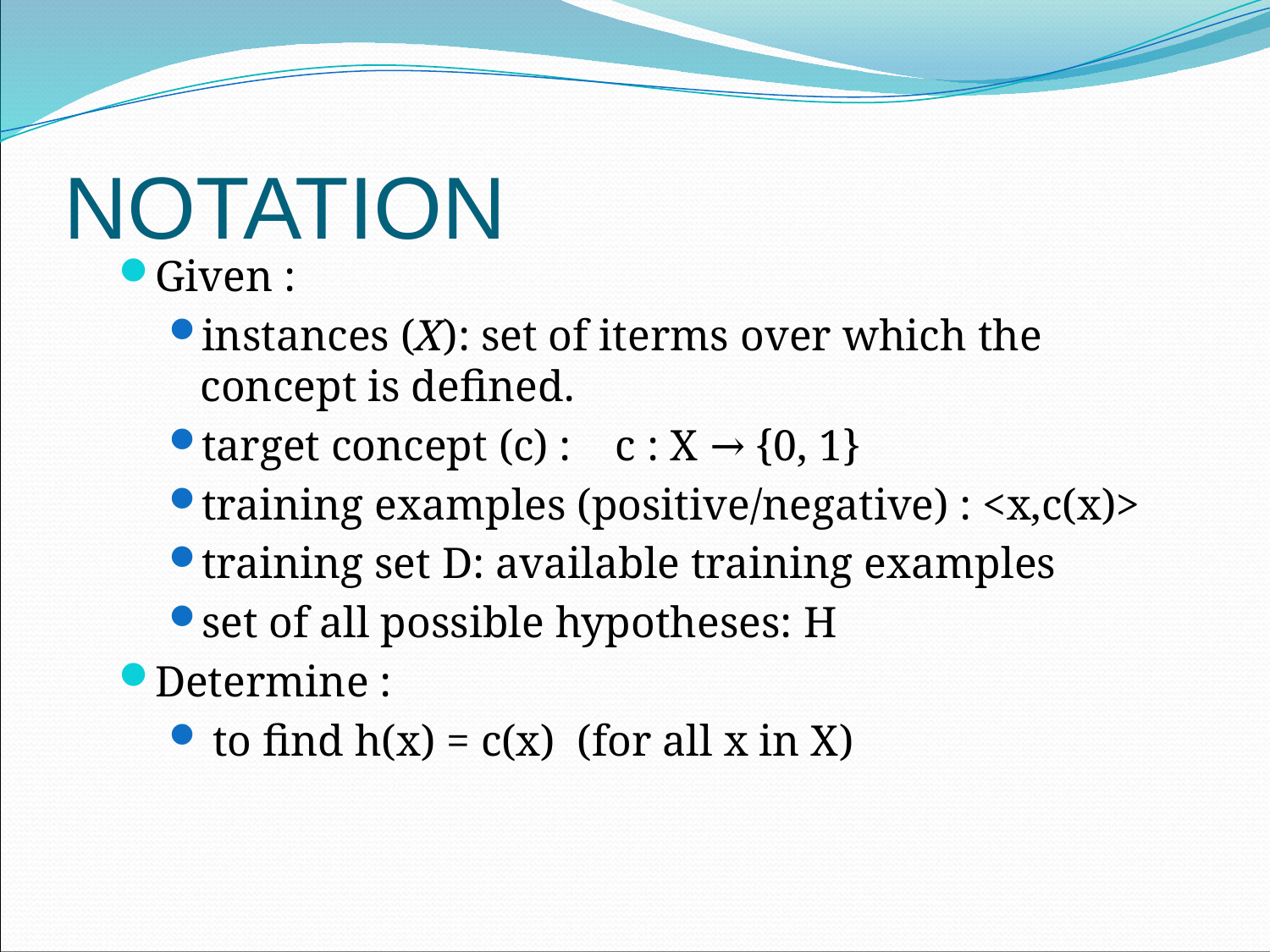

# NOTATION
Given :
instances (X): set of iterms over which the concept is defined.
target concept (c) :    c : X → {0, 1}
training examples (positive/negative) : <x,c(x)>
training set D: available training examples
set of all possible hypotheses: H
Determine :
 to find h(x) = c(x)  (for all x in X)